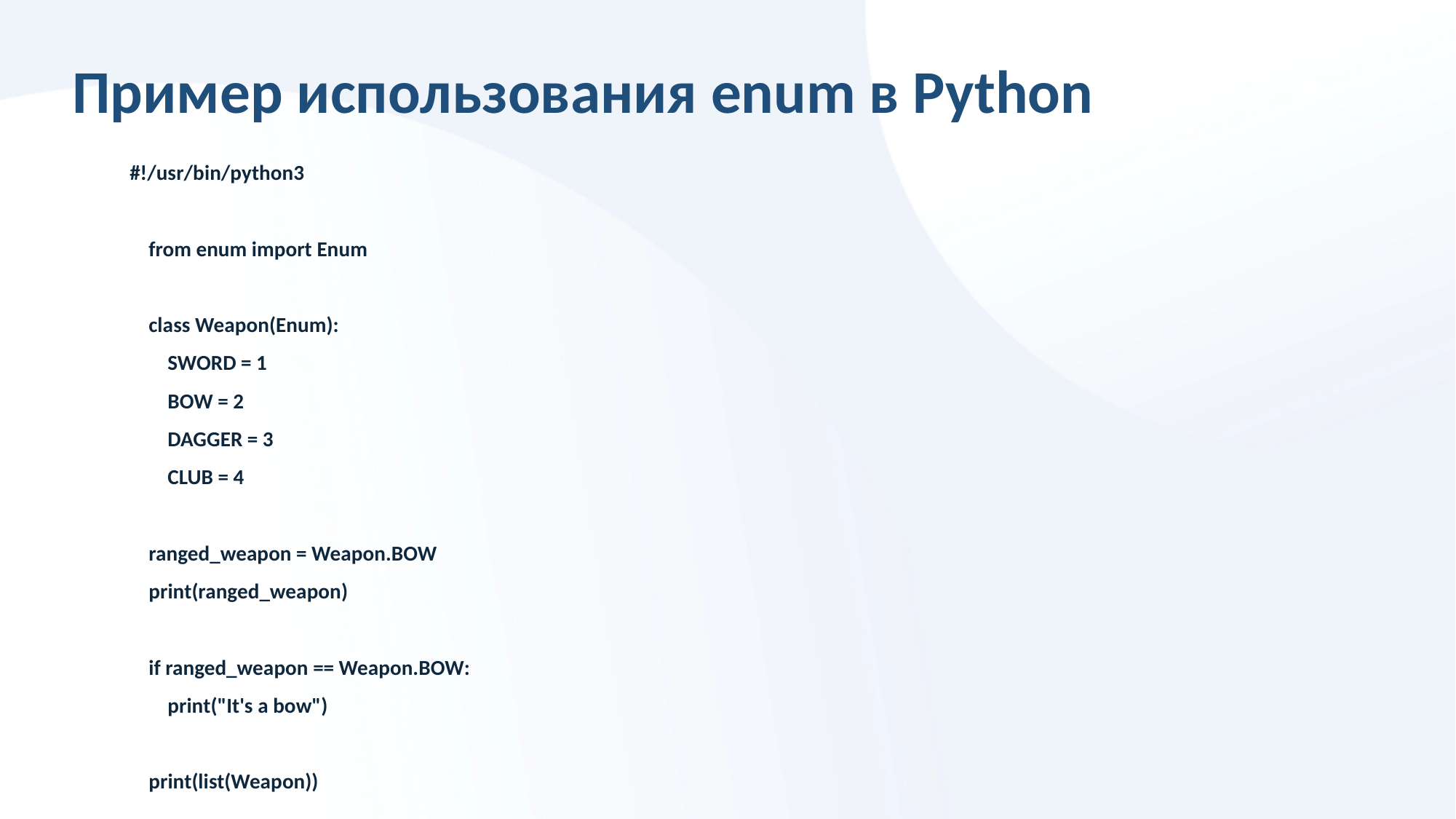

# Пример использования enum в Python
#!/usr/bin/python3

    from enum import Enum

    class Weapon(Enum):
        SWORD = 1
        BOW = 2
        DAGGER = 3
        CLUB = 4

    ranged_weapon = Weapon.BOW
    print(ranged_weapon)

    if ranged_weapon == Weapon.BOW:
        print("It's a bow")

    print(list(Weapon))